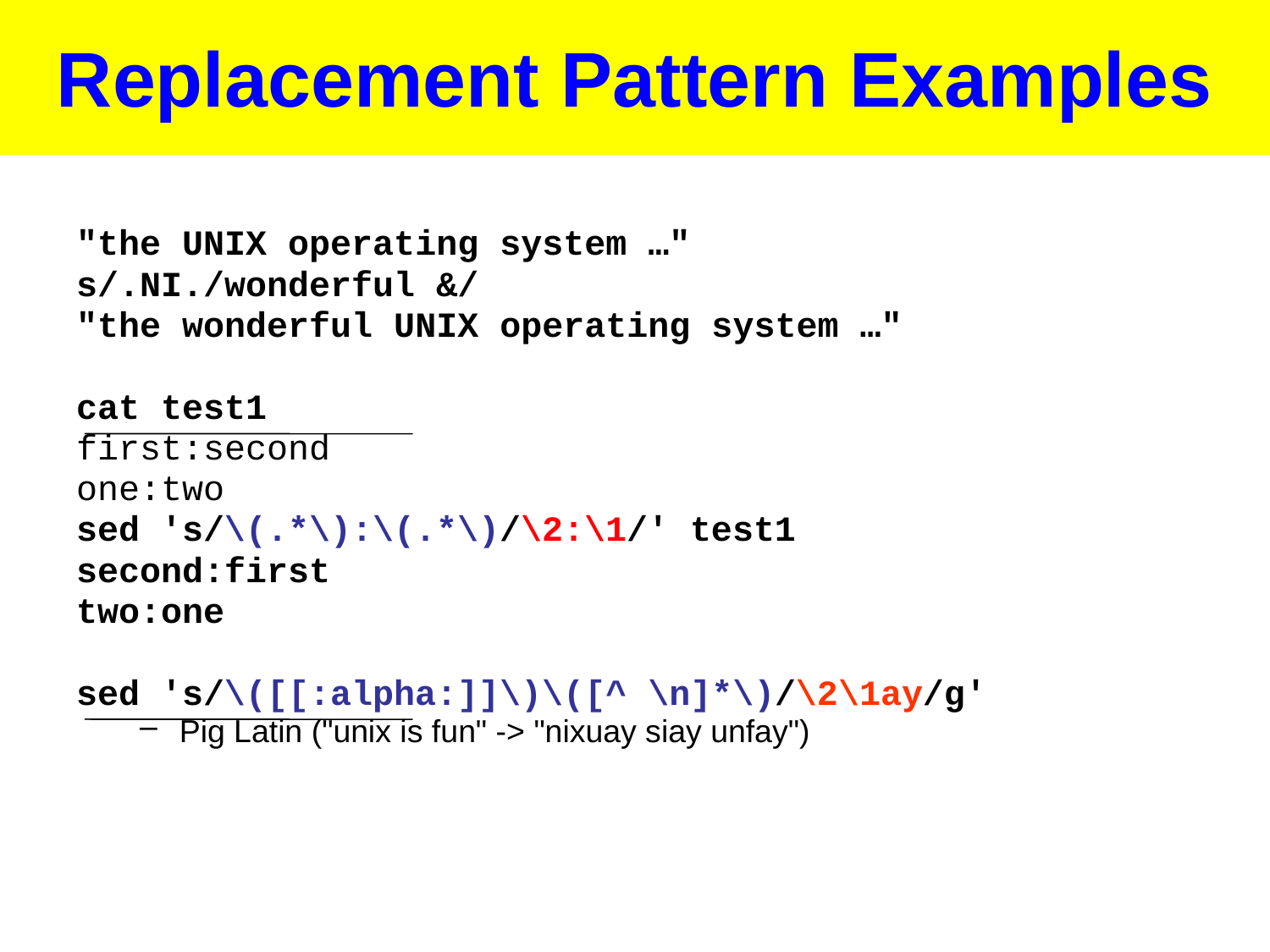

# Replacement Pattern Examples
"the UNIX operating system …"
s/.NI./wonderful &/
"the wonderful UNIX operating system …"

cat test1
first:second
one:two
sed 's/\(.*\):\(.*\)/\2:\1/' test1
second:first
two:one

sed 's/\([[:alpha:]]\)\([^ \n]*\)/\2\1ay/g'
Pig Latin ("unix is fun" -> "nixuay siay unfay")